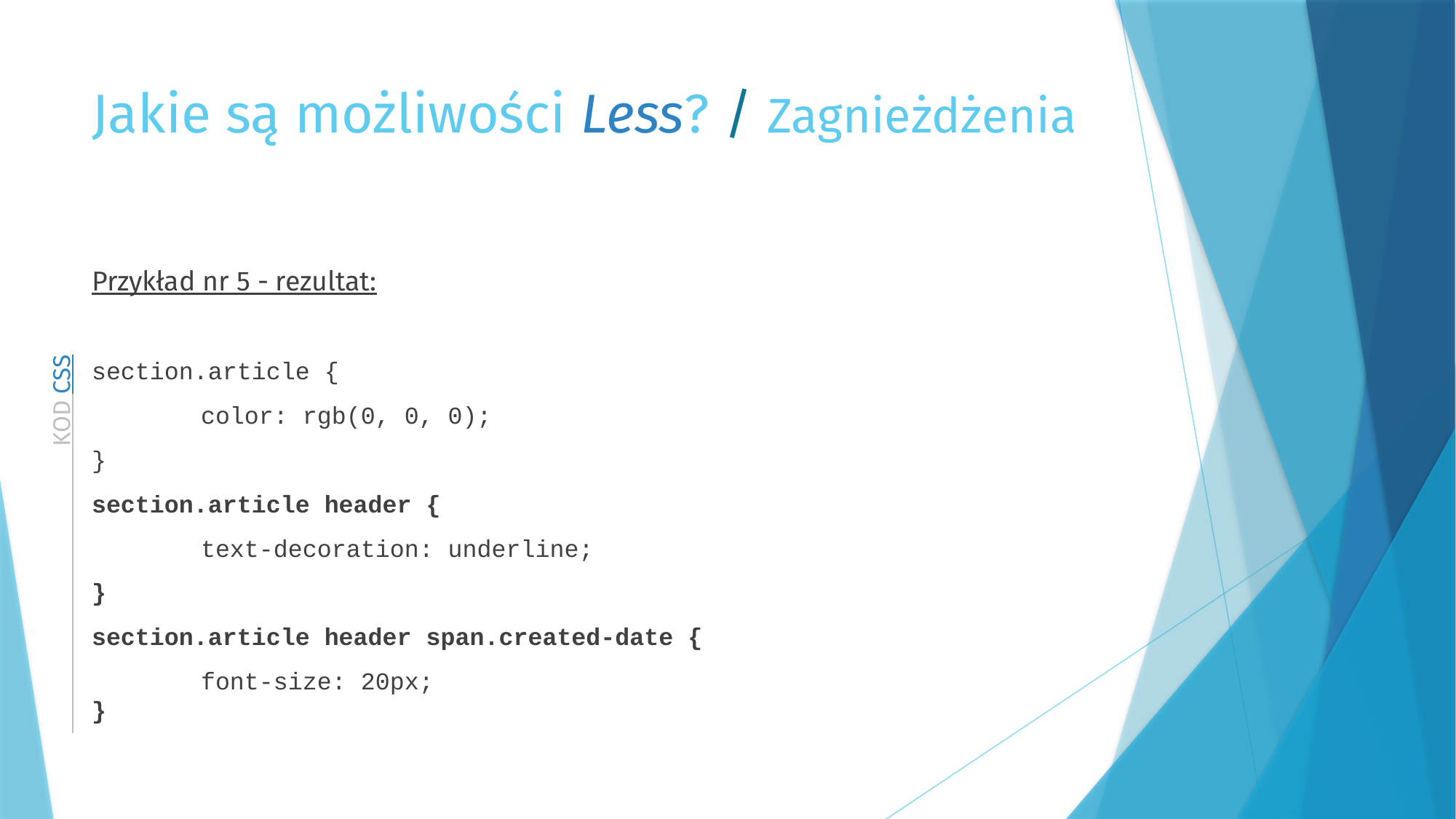

# Jakie są możliwości Less? / Zagnieżdżenia
Przykład nr 5 - rezultat:

section.article {
	color: rgb(0, 0, 0);
}
section.article header {
	text-decoration: underline;
}
section.article header span.created-date {
	font-size: 20px;
}
                                             KOD CSS